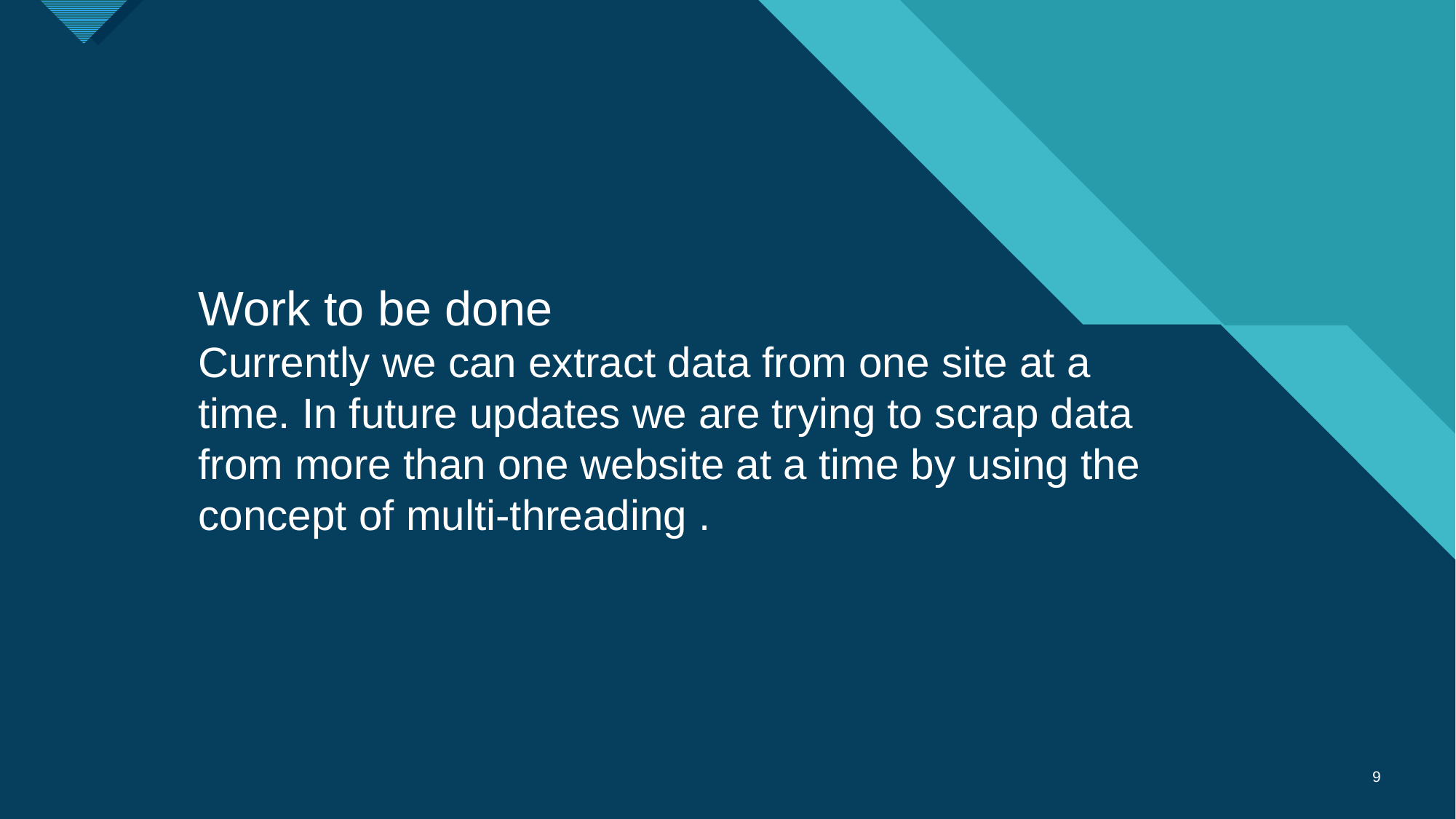

Work to be done
Currently we can extract data from one site at a time. In future updates we are trying to scrap data from more than one website at a time by using the concept of multi-threading .
9